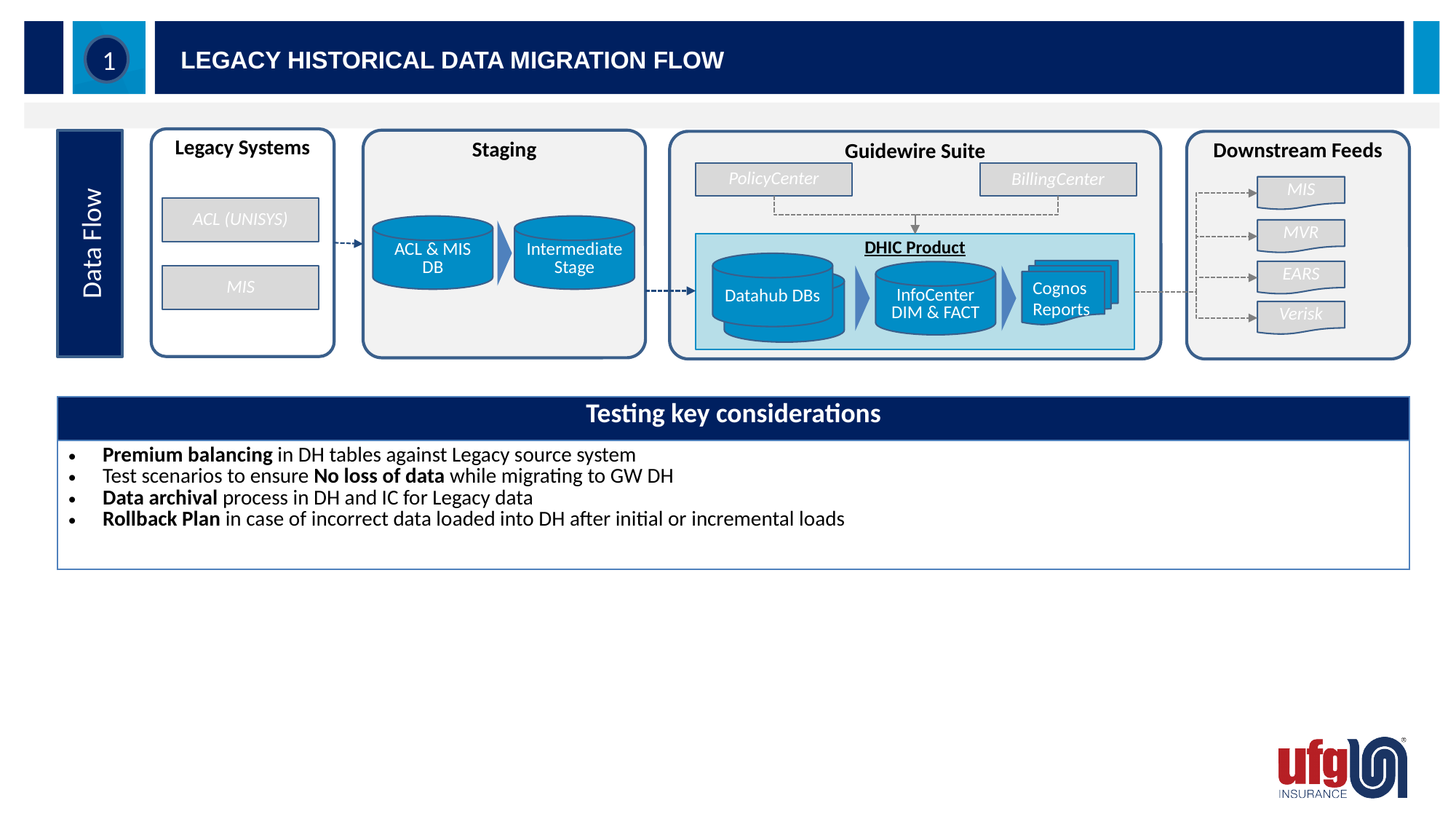

1
Legacy historical data migration FLOW
Legacy Systems
Staging
Guidewire Suite
Downstream Feeds
PolicyCenter
BillingCenter
MIS
ACL (UNISYS)
Data Flow
ACL & MIS DB
Intermediate Stage
MVR
DHIC Product

Datahub DBs

EARS
InfoCenter DIM & FACT
MIS

Cognos Reports

Verisk
| Testing key considerations |
| --- |
| Premium balancing in DH tables against Legacy source system Test scenarios to ensure No loss of data while migrating to GW DH Data archival process in DH and IC for Legacy data Rollback Plan in case of incorrect data loaded into DH after initial or incremental loads |